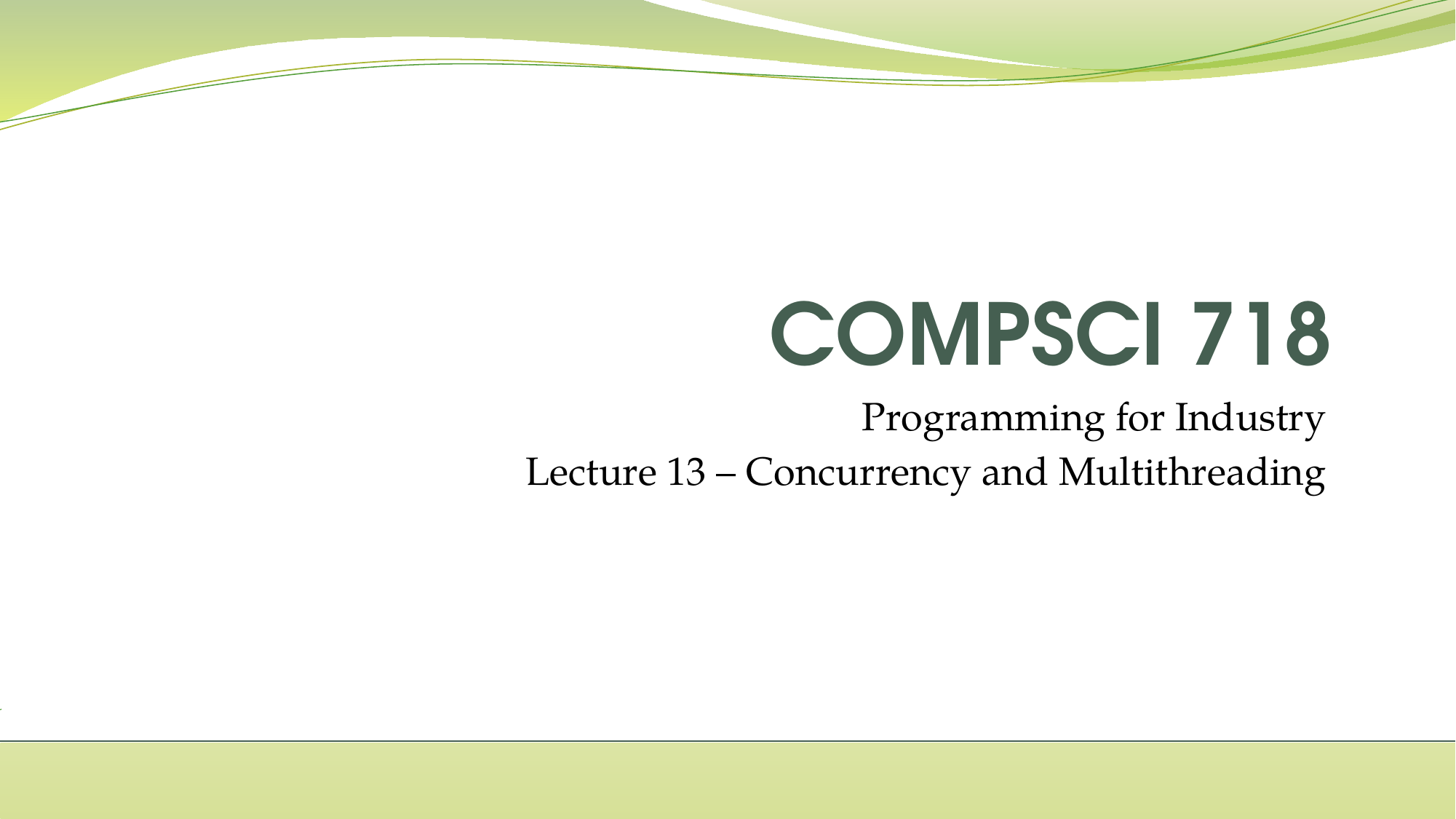

# COMPSCI 718
Programming for Industry
Lecture 13 – Concurrency and Multithreading